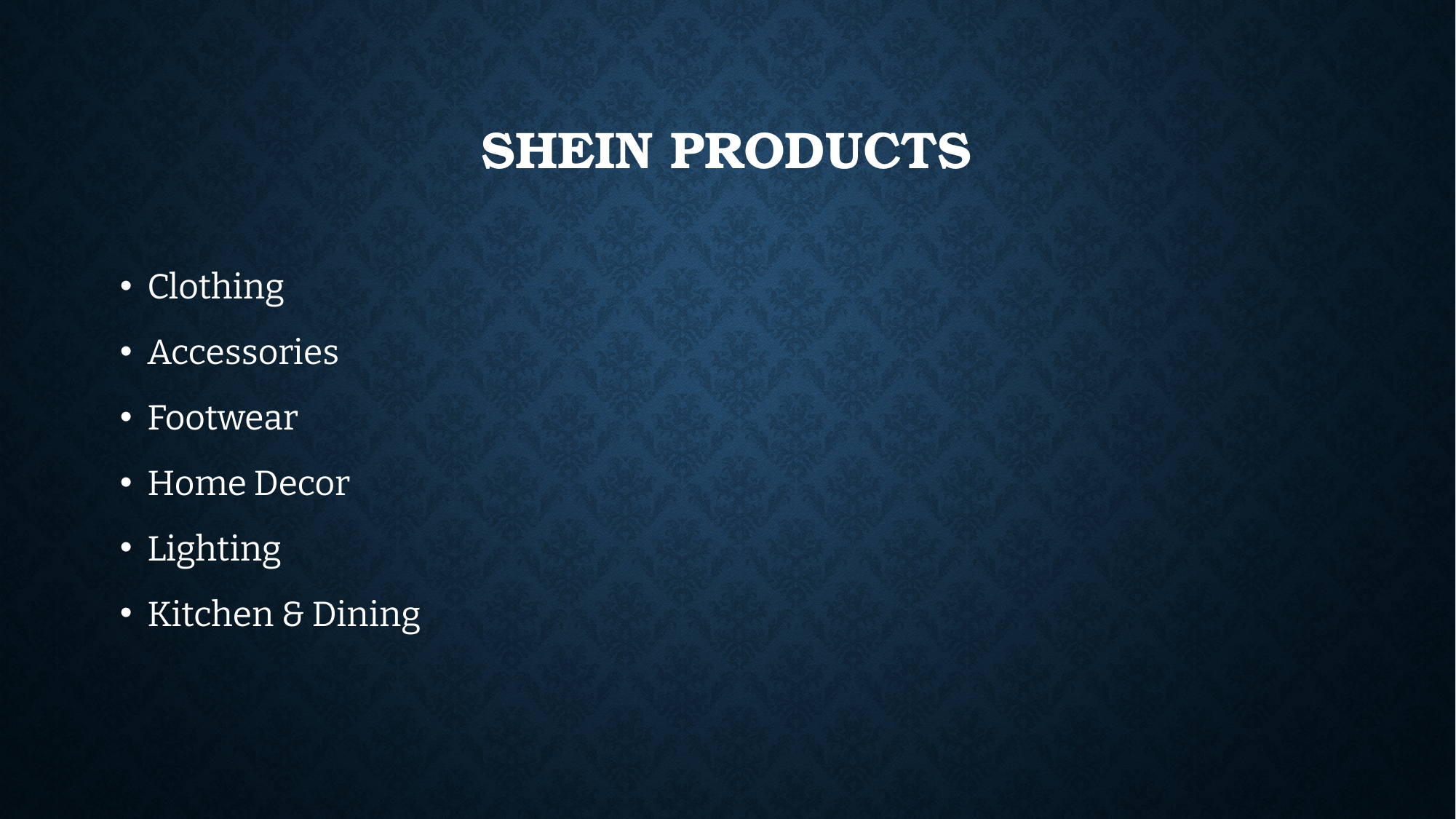

# Shein products
Clothing
Accessories
Footwear
Home Decor
Lighting
Kitchen & Dining